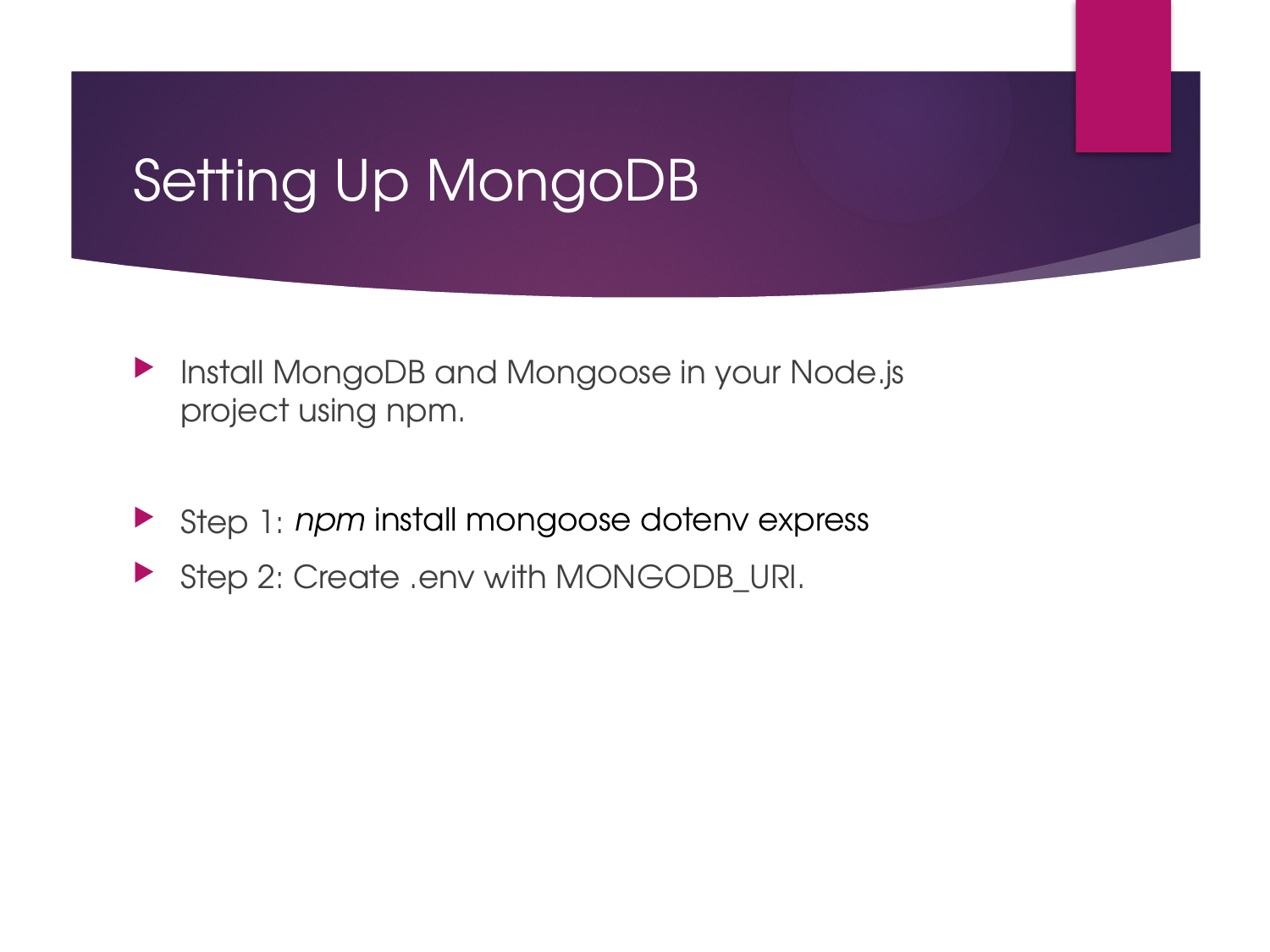

# Setting Up MongoDB
Install MongoDB and Mongoose in your Node.js project using npm.

Step 1:
Step 2: Create .env with MONGODB_URI.
npm install mongoose dotenv express